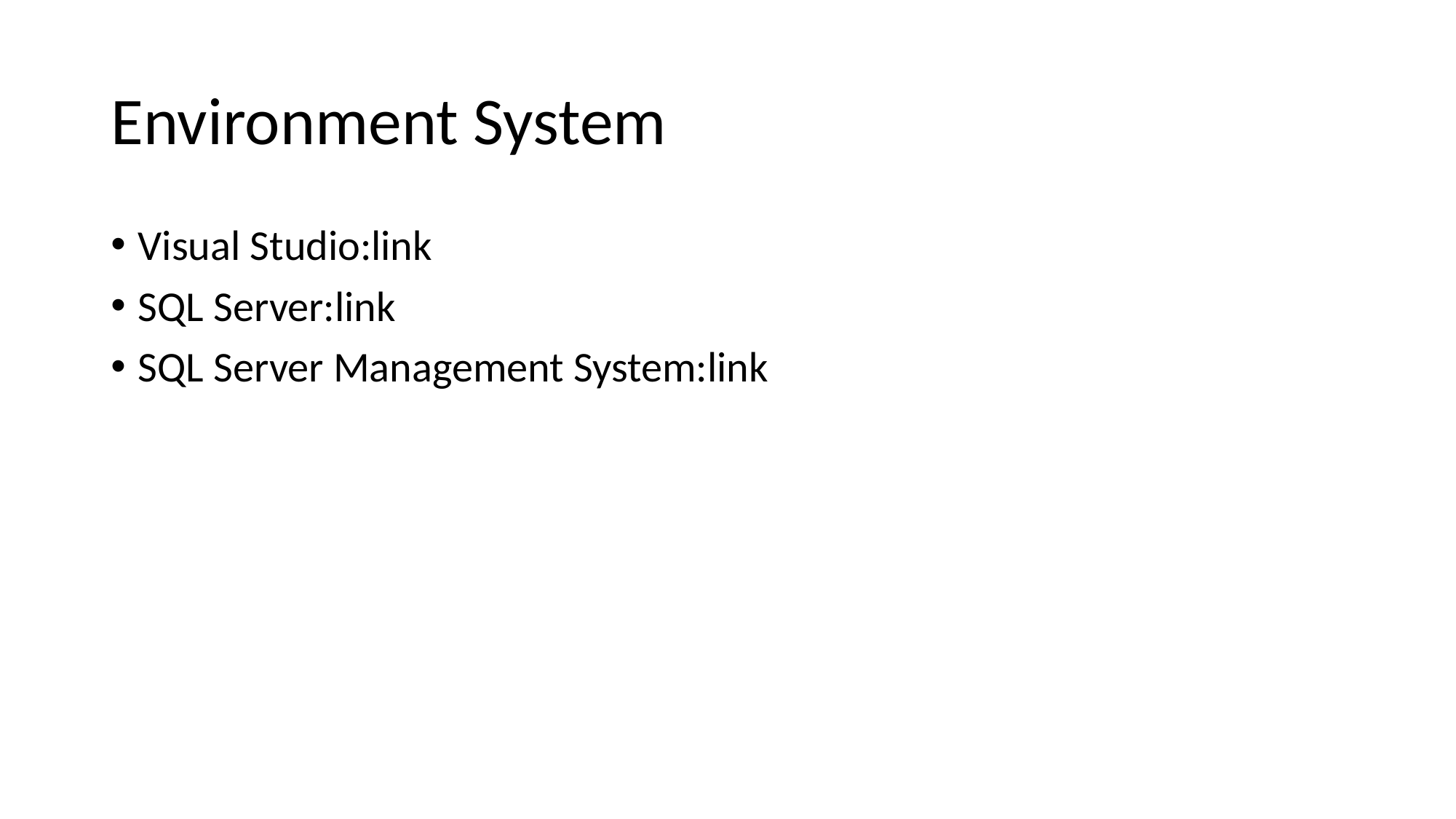

# Environment System
Visual Studio:link
SQL Server:link
SQL Server Management System:link